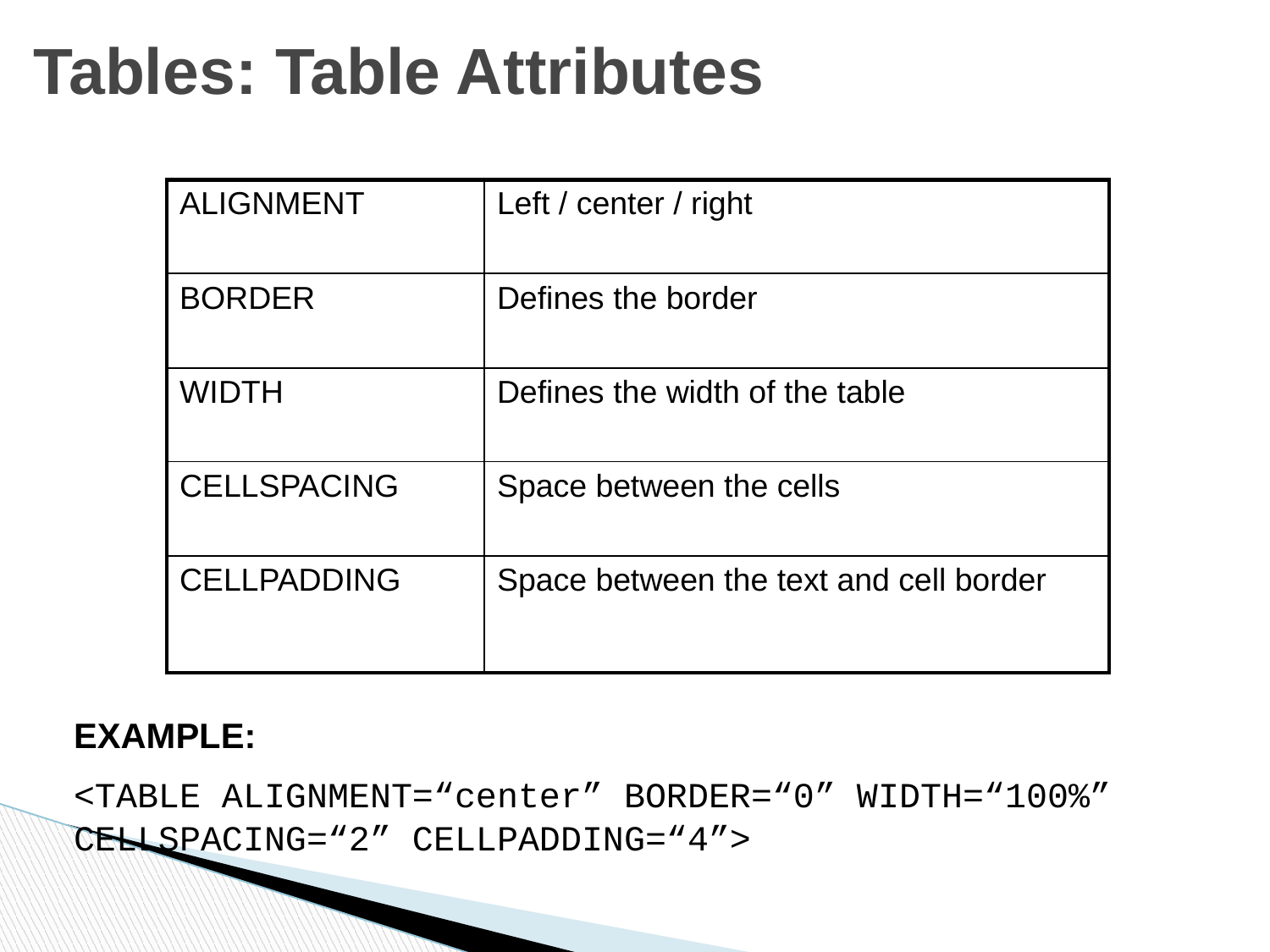

# Tables: Table Attributes
| ALIGNMENT | Left / center / right |
| --- | --- |
| BORDER | Defines the border |
| WIDTH | Defines the width of the table |
| CELLSPACING | Space between the cells |
| CELLPADDING | Space between the text and cell border |
EXAMPLE:
<TABLE ALIGNMENT=“center” BORDER=“0” WIDTH=“100%” CELLSPACING=“2” CELLPADDING=“4”>